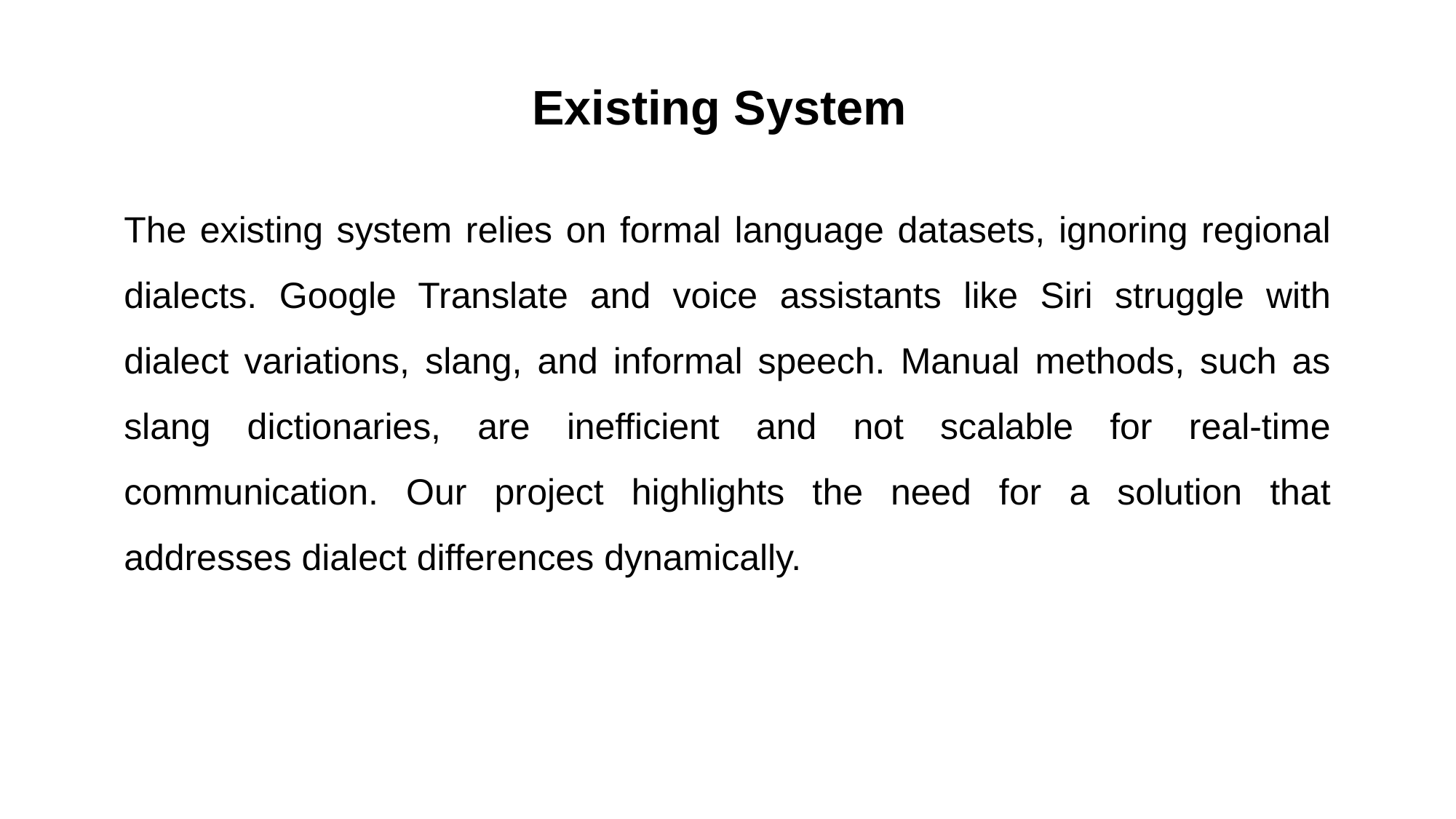

# Existing System
The existing system relies on formal language datasets, ignoring regional dialects. Google Translate and voice assistants like Siri struggle with dialect variations, slang, and informal speech. Manual methods, such as slang dictionaries, are inefficient and not scalable for real-time communication. Our project highlights the need for a solution that addresses dialect differences dynamically.